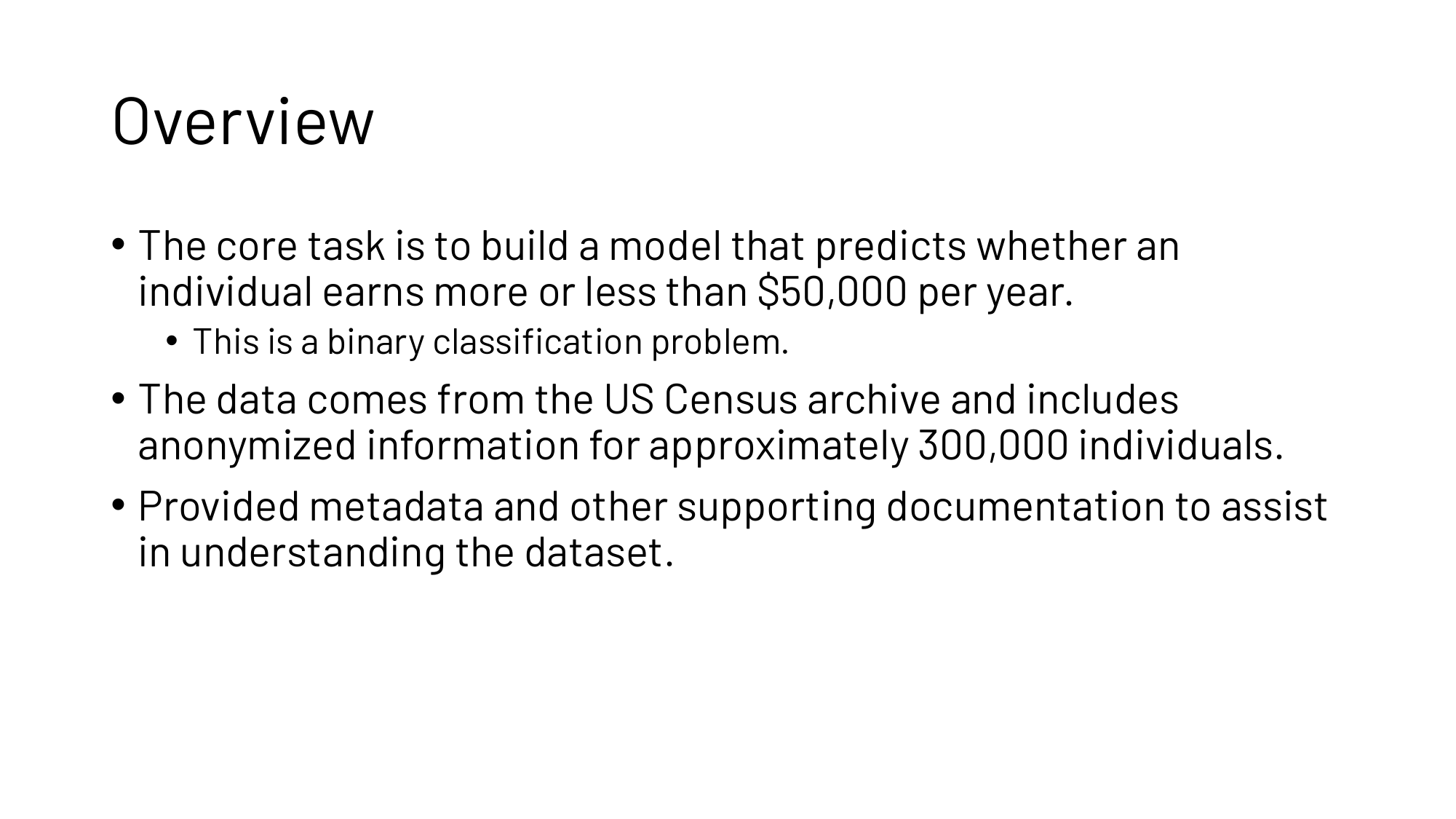

# Overview
The core task is to build a model that predicts whether an individual earns more or less than $50,000 per year.
This is a binary classification problem.
The data comes from the US Census archive and includes anonymized information for approximately 300,000 individuals.
Provided metadata and other supporting documentation to assist in understanding the dataset.